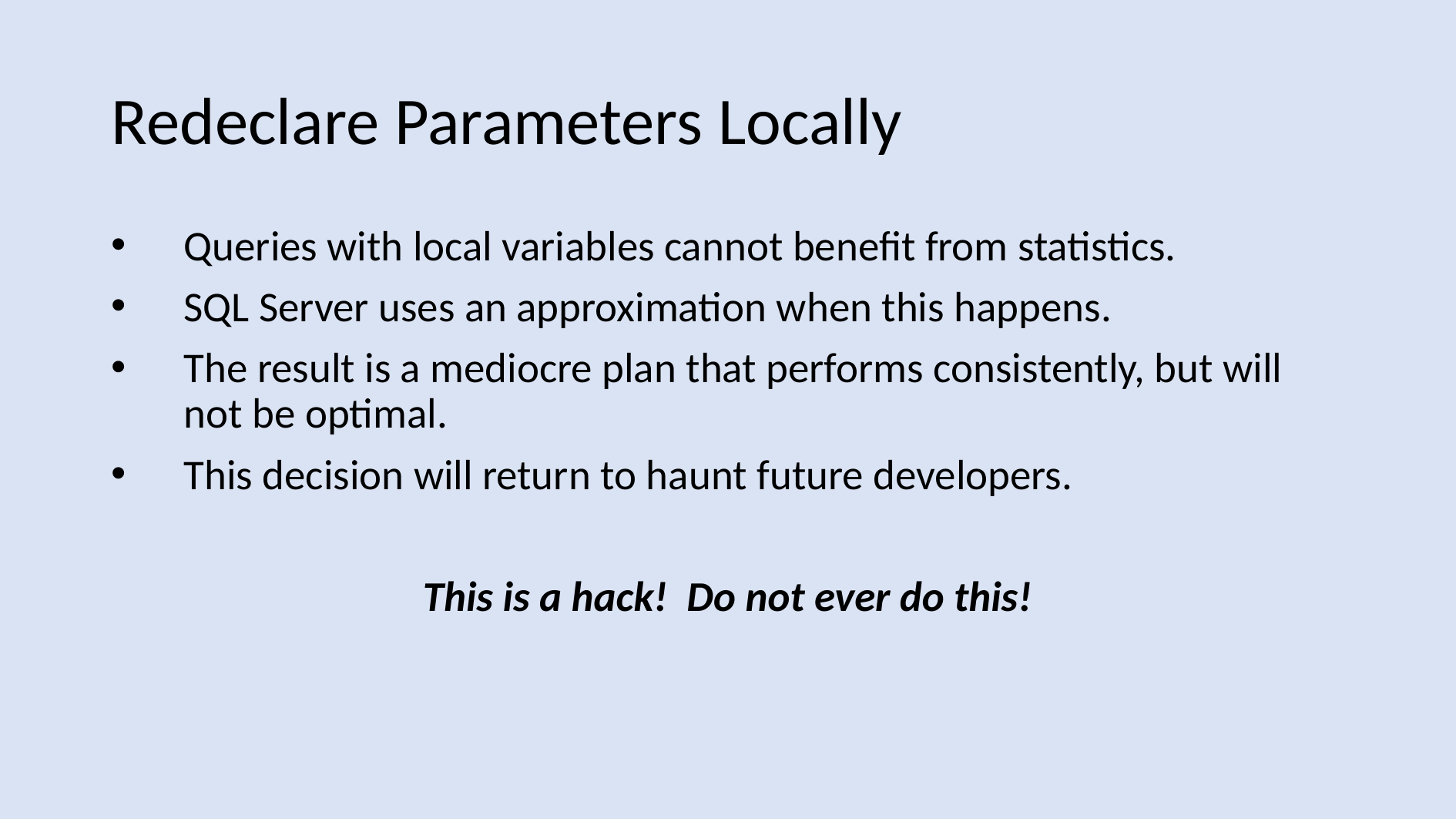

# Redeclare Parameters Locally
Queries with local variables cannot benefit from statistics.
SQL Server uses an approximation when this happens.
The result is a mediocre plan that performs consistently, but will not be optimal.
This decision will return to haunt future developers.

This is a hack!  Do not ever do this!